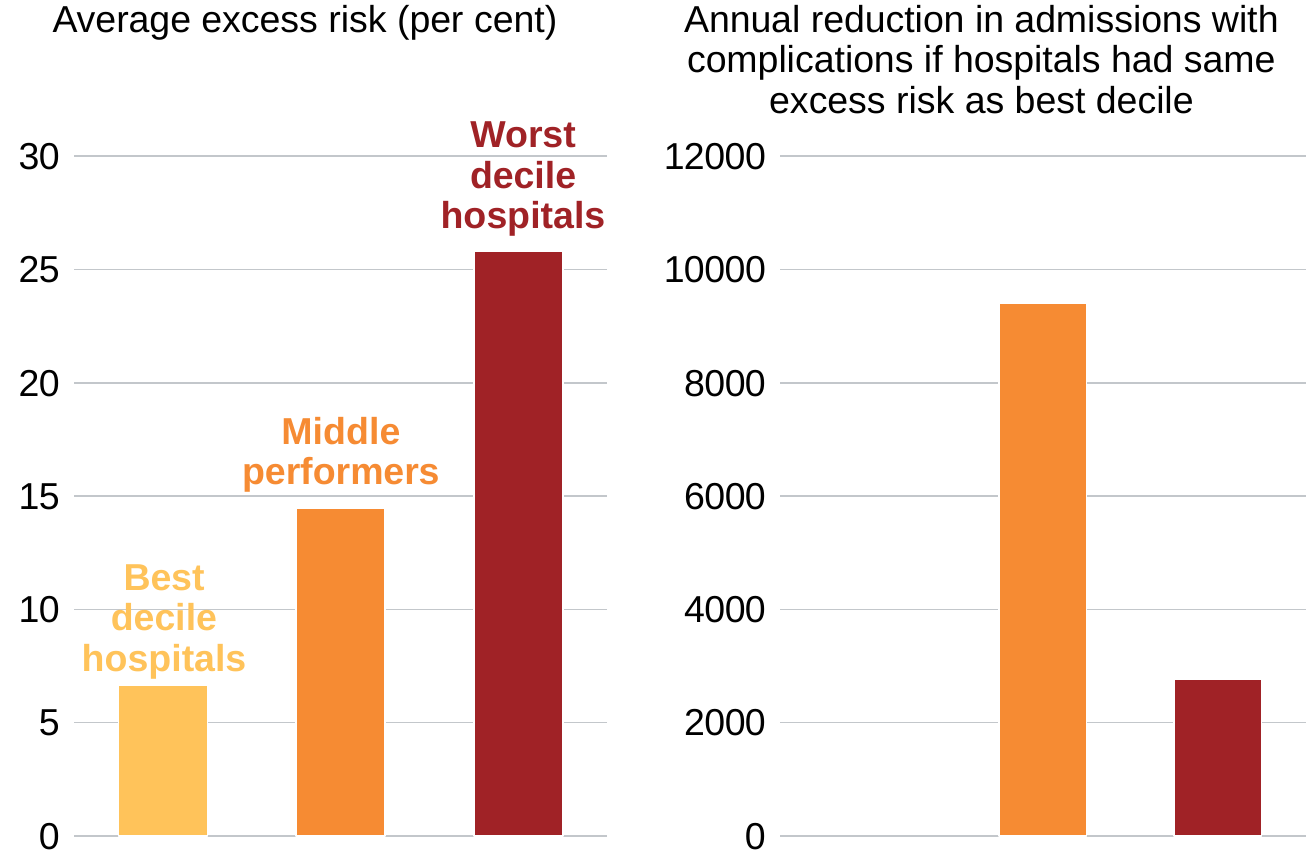

Average excess risk (per cent)

### Chart

| Category | Series 1 |
|---|---|
| Best decile hospitals | None |
| Average performers | 9409.633199416745 |
| Worst decile hospitals | 2767.186388159863 |

### Chart

| Category | Series 1 |
|---|---|
| Best decile hospitals | 6.64637815207243 |
| Average performers | 14.468500477128796 |
| Worst decile hospitals | 25.824778207710814 |
Annual reduction in admissions with complications if hospitals had same excess risk as best decile
Worst decile hospitals
Middle performers
Best decile hospitals